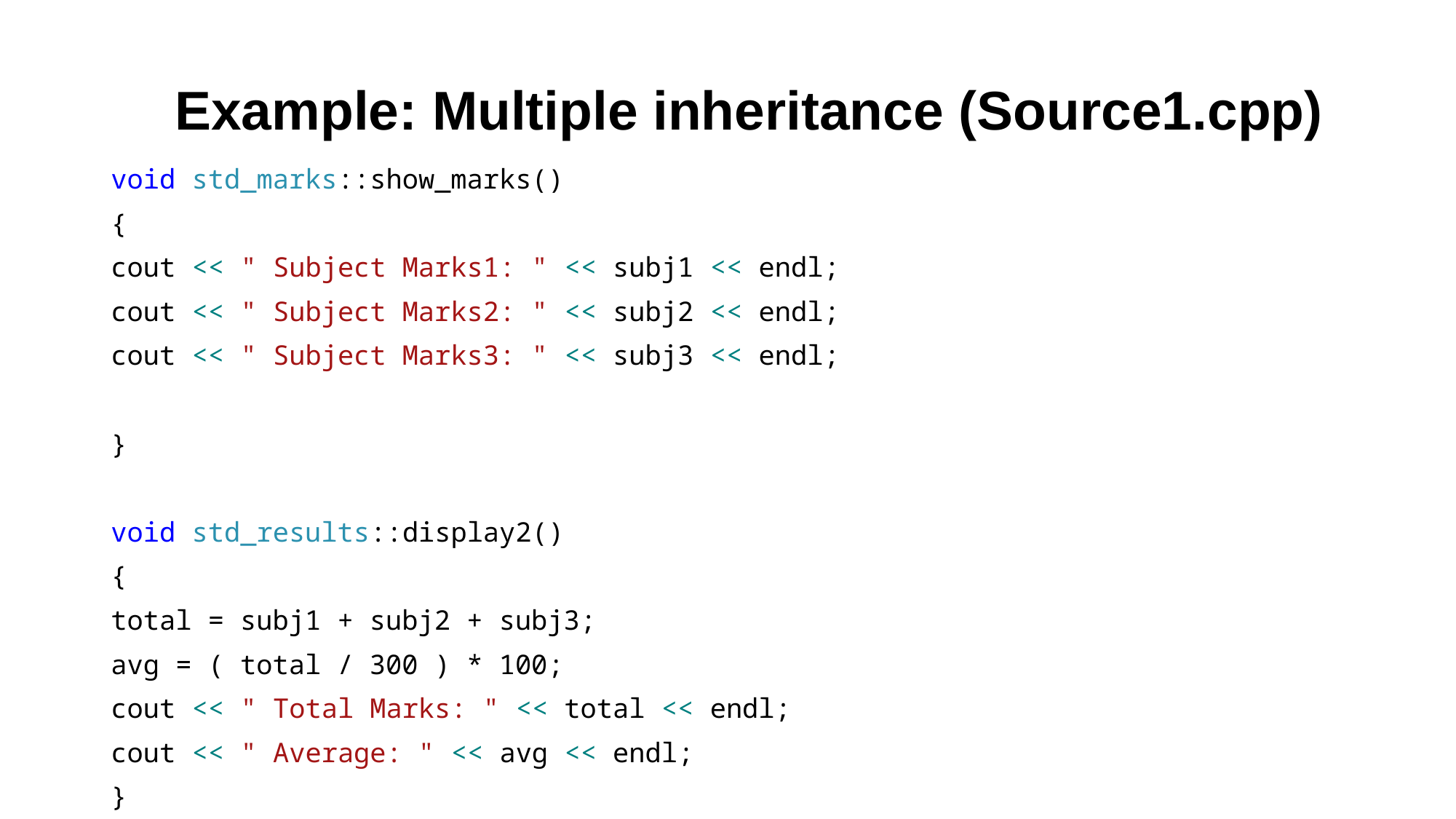

Example: Multiple inheritance (Source1.cpp)

void std_marks::show_marks()
{
cout << " Subject Marks1: " << subj1 << endl;
cout << " Subject Marks2: " << subj2 << endl;
cout << " Subject Marks3: " << subj3 << endl;

}

void std_results::display2()
{
total = subj1 + subj2 + subj3;
avg = ( total / 300 ) * 100;
cout << " Total Marks: " << total << endl;
cout << " Average: " << avg << endl;
}